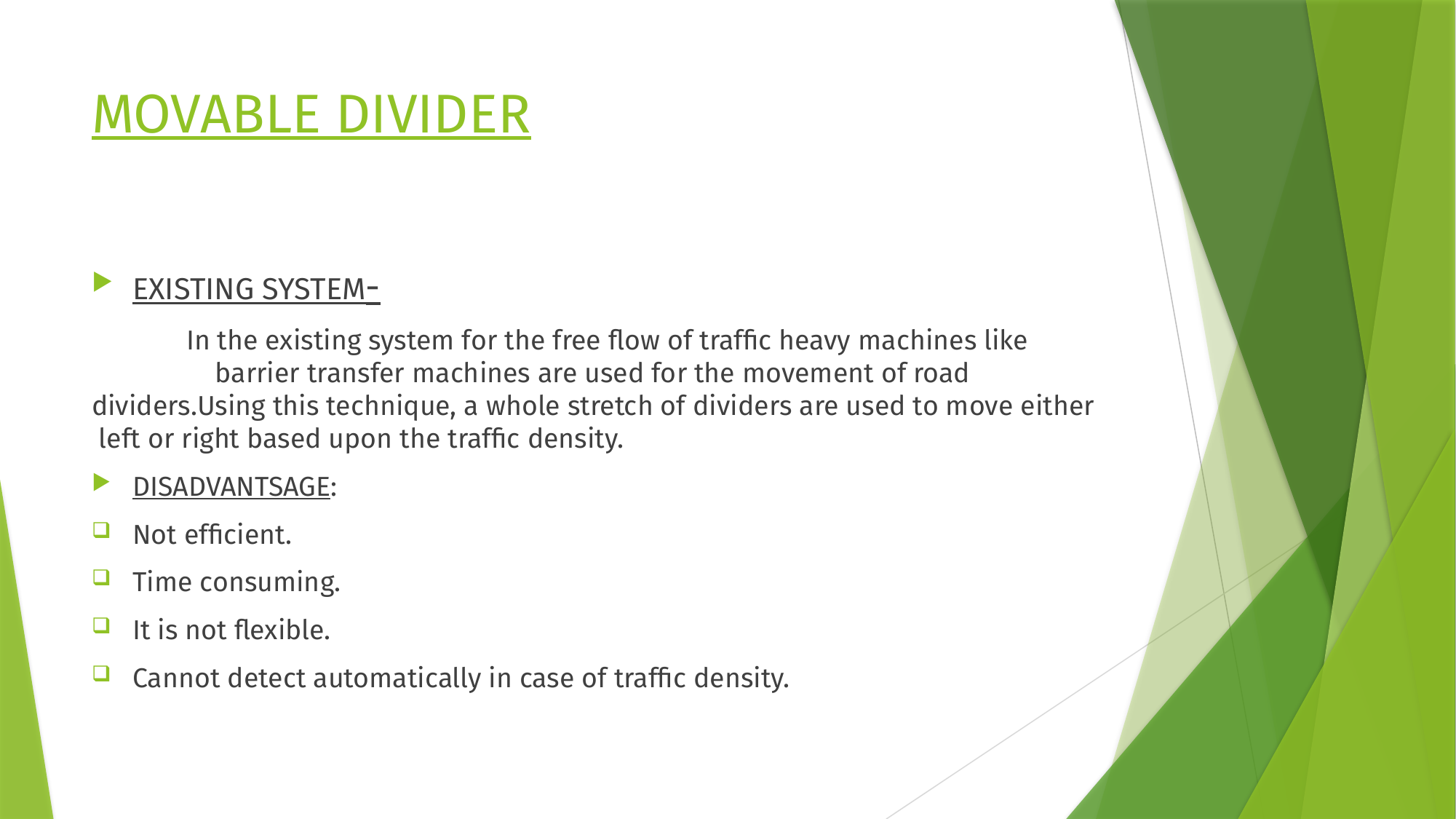

# MOVABLE DIVIDER
EXISTING SYSTEM-
             In the existing system for the free flow of traffic heavy machines like                           barrier transfer machines are used for the movement of road  dividers.Using this technique, a whole stretch of dividers are used to move either  left or right based upon the traffic density.
DISADVANTSAGE:
Not efficient.
Time consuming.
It is not flexible.
Cannot detect automatically in case of traffic density.